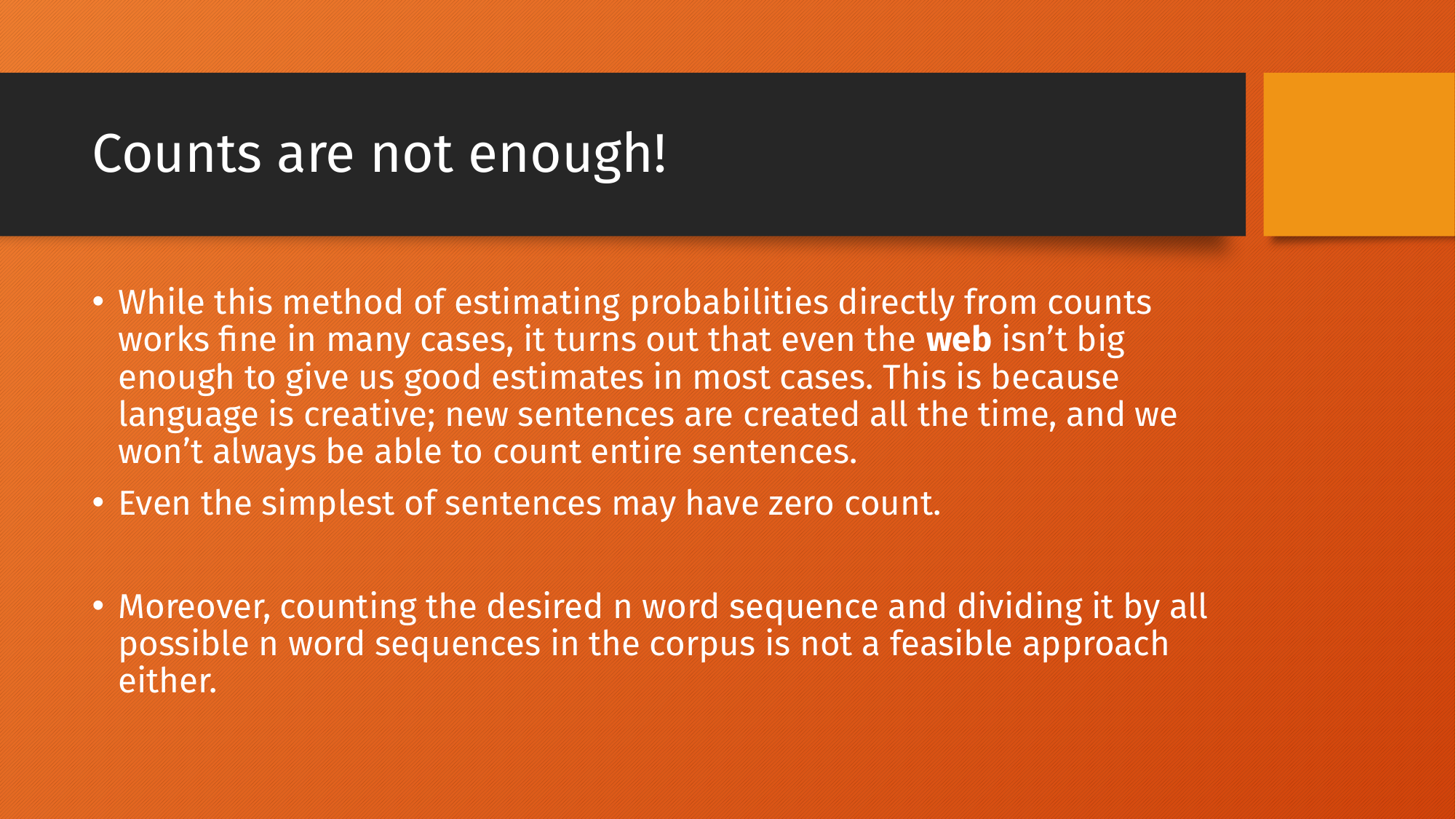

# Counts are not enough!
While this method of estimating probabilities directly from counts works fine in many cases, it turns out that even the web isn’t big enough to give us good estimates in most cases. This is because language is creative; new sentences are created all the time, and we won’t always be able to count entire sentences.
Even the simplest of sentences may have zero count.

Moreover, counting the desired n word sequence and dividing it by all possible n word sequences in the corpus is not a feasible approach either.